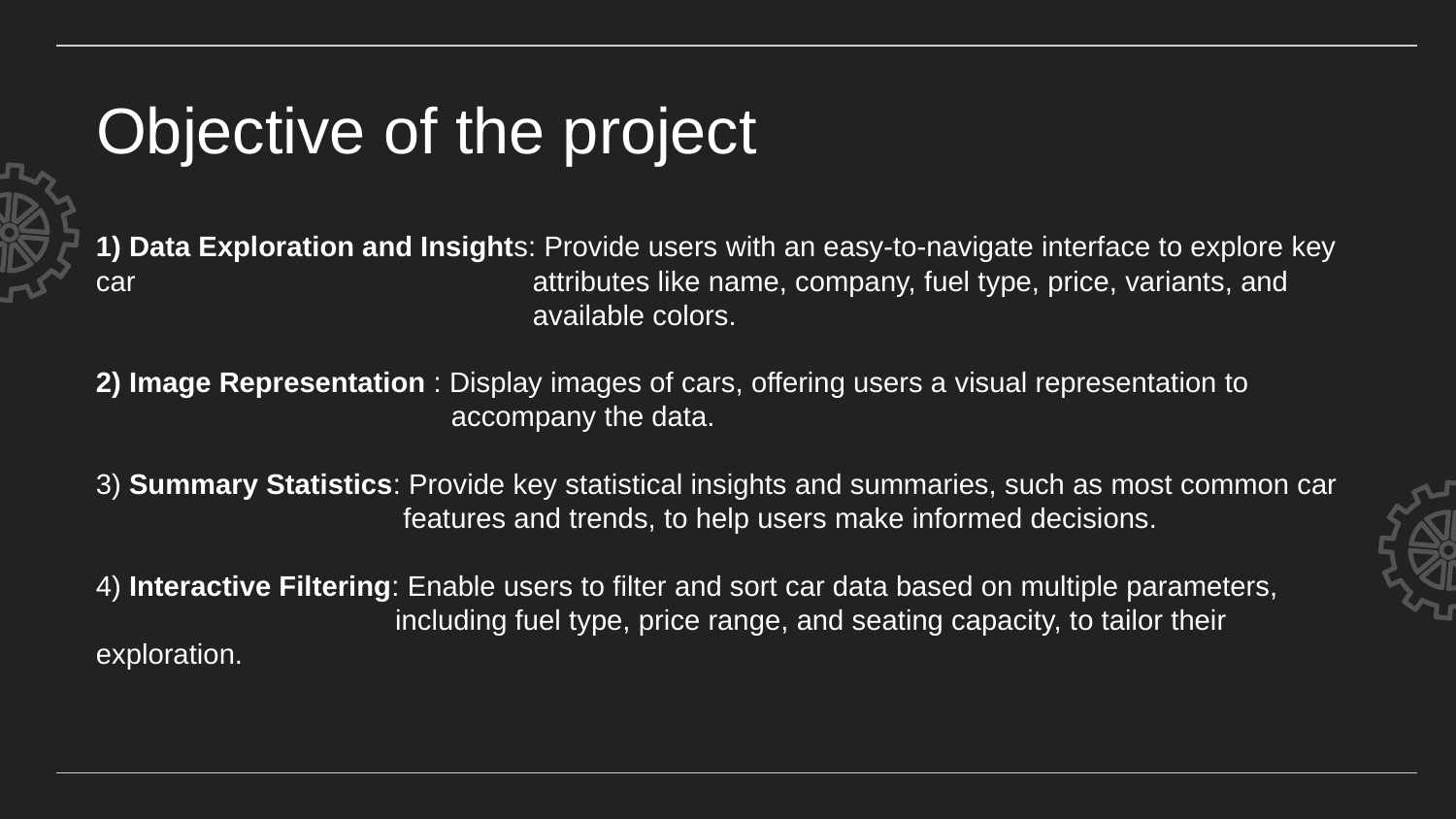

# Objective of the project
1) Data Exploration and Insights: Provide users with an easy-to-navigate interface to explore key car 			attributes like name, company, fuel type, price, variants, and 			available colors.

2) Image Representation : Display images of cars, offering users a visual representation to 			        accompany the data.

3) Summary Statistics: Provide key statistical insights and summaries, such as most common car 		  features and trends, to help users make informed decisions.

4) Interactive Filtering: Enable users to filter and sort car data based on multiple parameters, 		 including fuel type, price range, and seating capacity, to tailor their exploration.